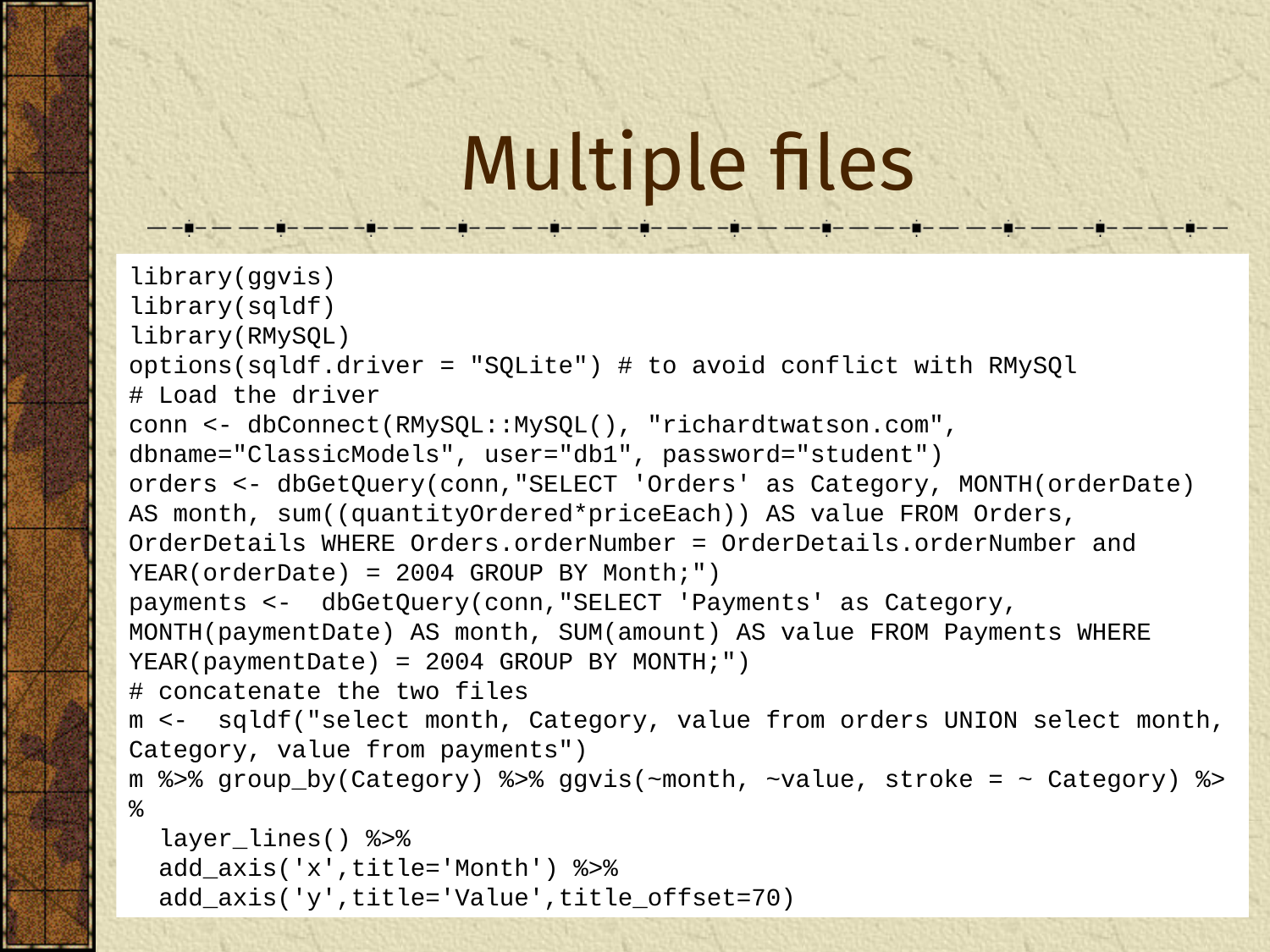

# Multiple files
library(ggvis)
library(sqldf)
library(RMySQL)
options(sqldf.driver = "SQLite") # to avoid conflict with RMySQl
# Load the driver
conn <- dbConnect(RMySQL::MySQL(), "richardtwatson.com", dbname="ClassicModels", user="db1", password="student")
orders <- dbGetQuery(conn,"SELECT 'Orders' as Category, MONTH(orderDate) AS month, sum((quantityOrdered*priceEach)) AS value FROM Orders, OrderDetails WHERE Orders.orderNumber = OrderDetails.orderNumber and YEAR(orderDate) = 2004 GROUP BY Month;")
payments <-  dbGetQuery(conn,"SELECT 'Payments' as Category, MONTH(paymentDate) AS month, SUM(amount) AS value FROM Payments WHERE YEAR(paymentDate) = 2004 GROUP BY MONTH;")
# concatenate the two files
m <-  sqldf("select month, Category, value from orders UNION select month, Category, value from payments")
m %>% group_by(Category) %>% ggvis(~month, ~value, stroke = ~ Category) %>%
  layer_lines() %>%
  add_axis('x',title='Month') %>%
  add_axis('y',title='Value',title_offset=70)